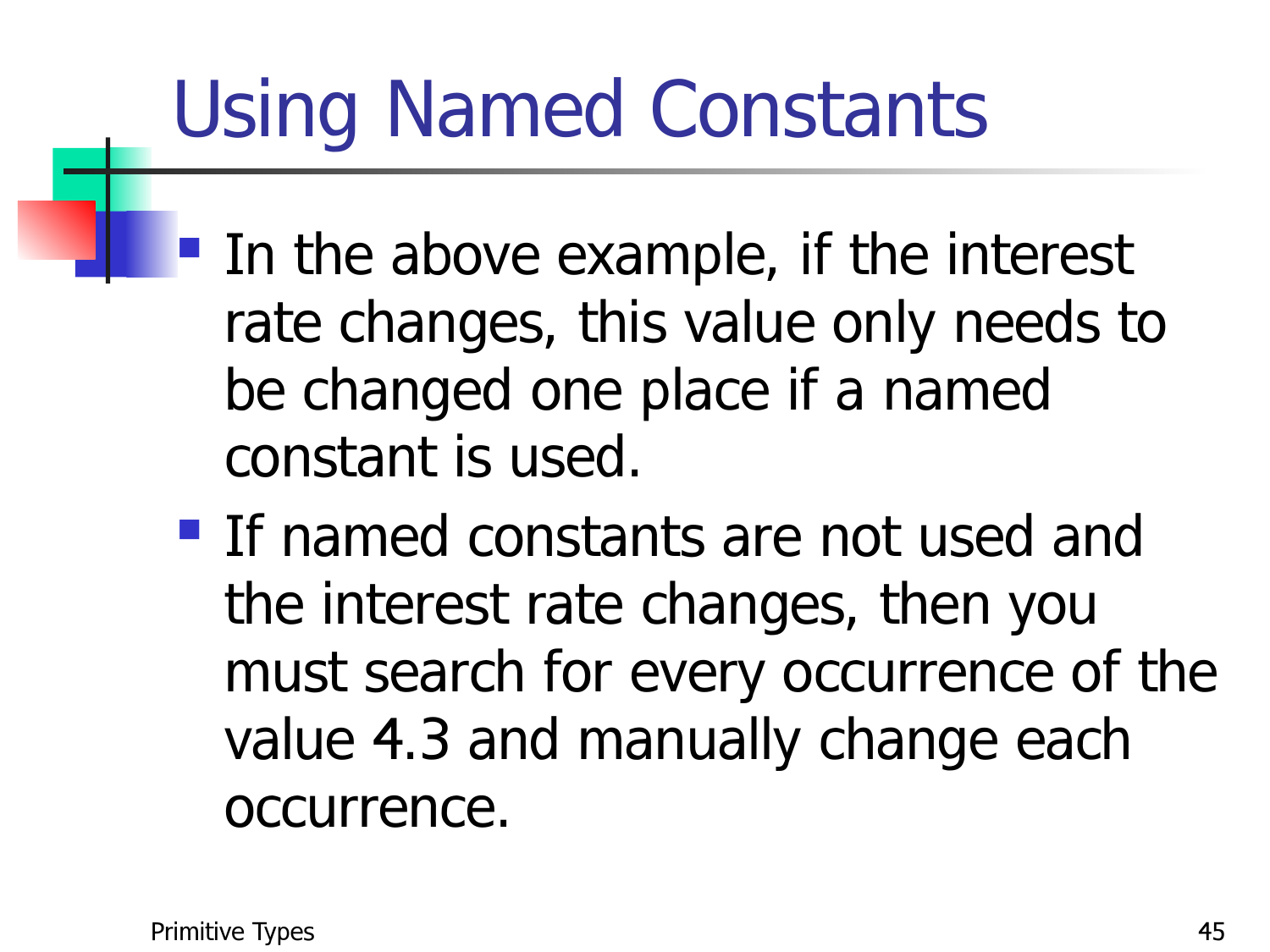

# Using Named Constants
In the above example, if the interest rate changes, this value only needs to be changed one place if a named constant is used.
If named constants are not used and the interest rate changes, then you must search for every occurrence of the value 4.3 and manually change each occurrence.
Primitive Types
45